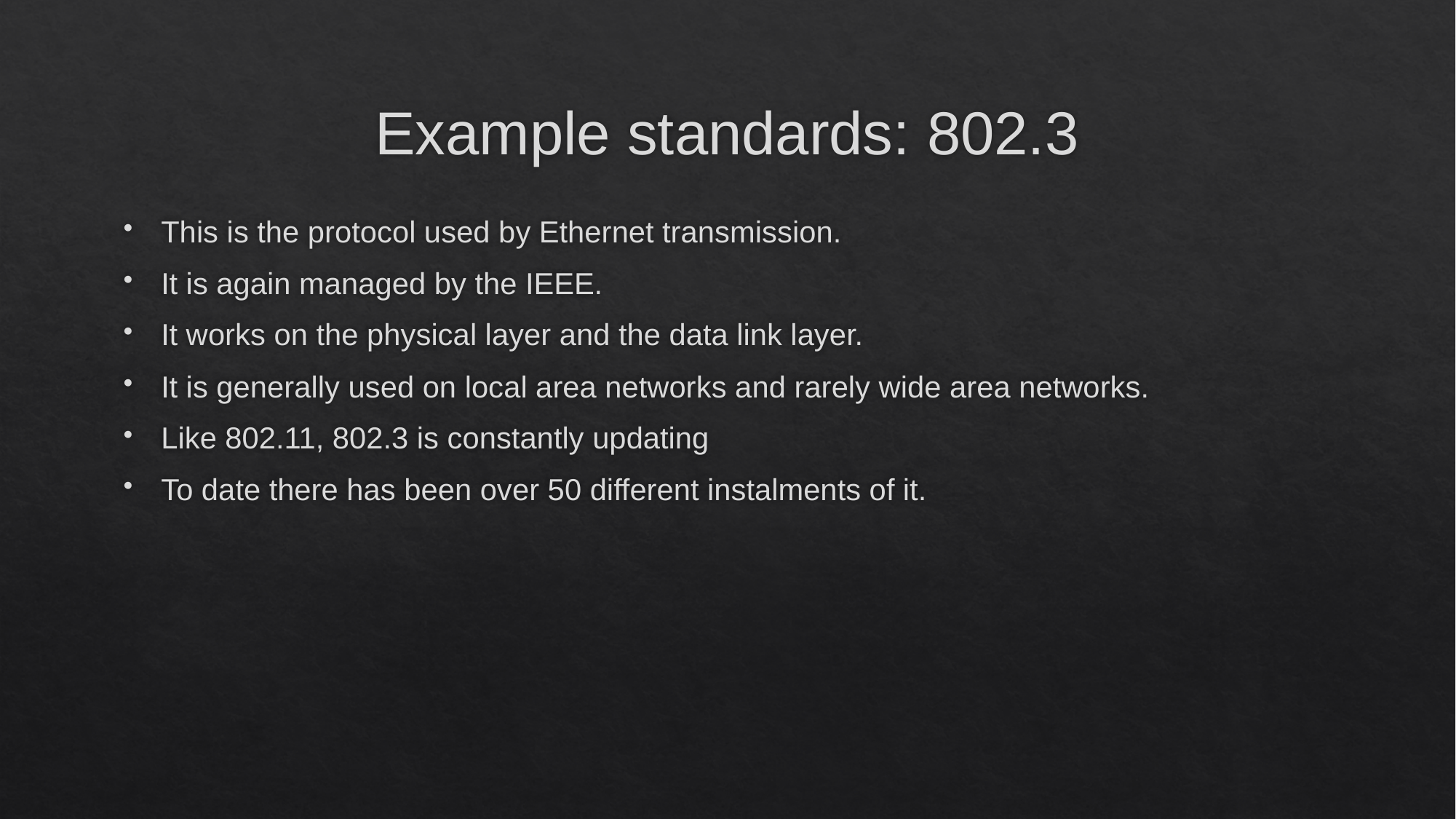

# Example standards: 802.3
This is the protocol used by Ethernet transmission.
It is again managed by the IEEE.
It works on the physical layer and the data link layer.
It is generally used on local area networks and rarely wide area networks.
Like 802.11, 802.3 is constantly updating
To date there has been over 50 different instalments of it.